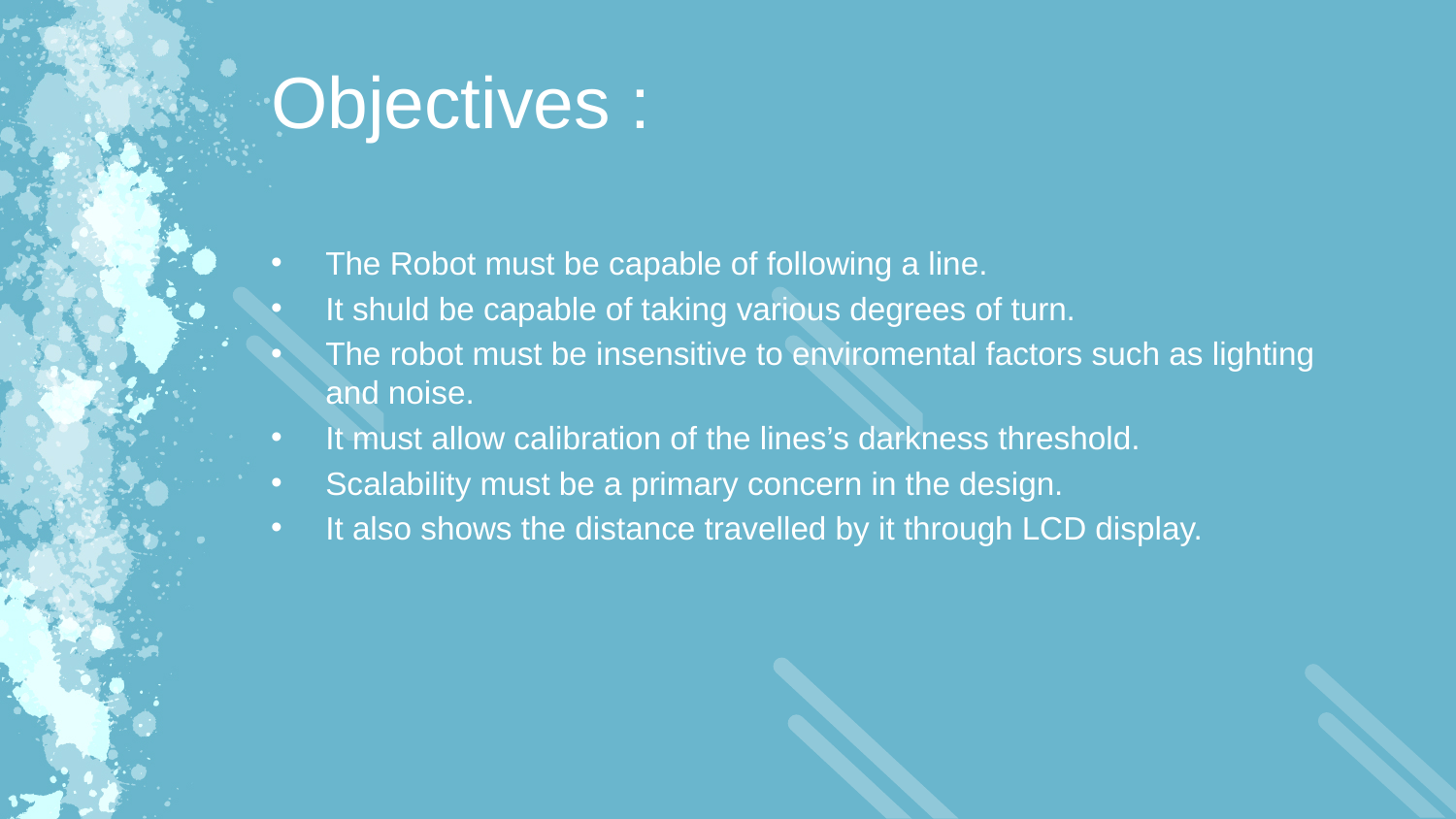

Objectives :
The Robot must be capable of following a line.
It shuld be capable of taking various degrees of turn.
The robot must be insensitive to enviromental factors such as lighting and noise.
It must allow calibration of the lines’s darkness threshold.
Scalability must be a primary concern in the design.
It also shows the distance travelled by it through LCD display.